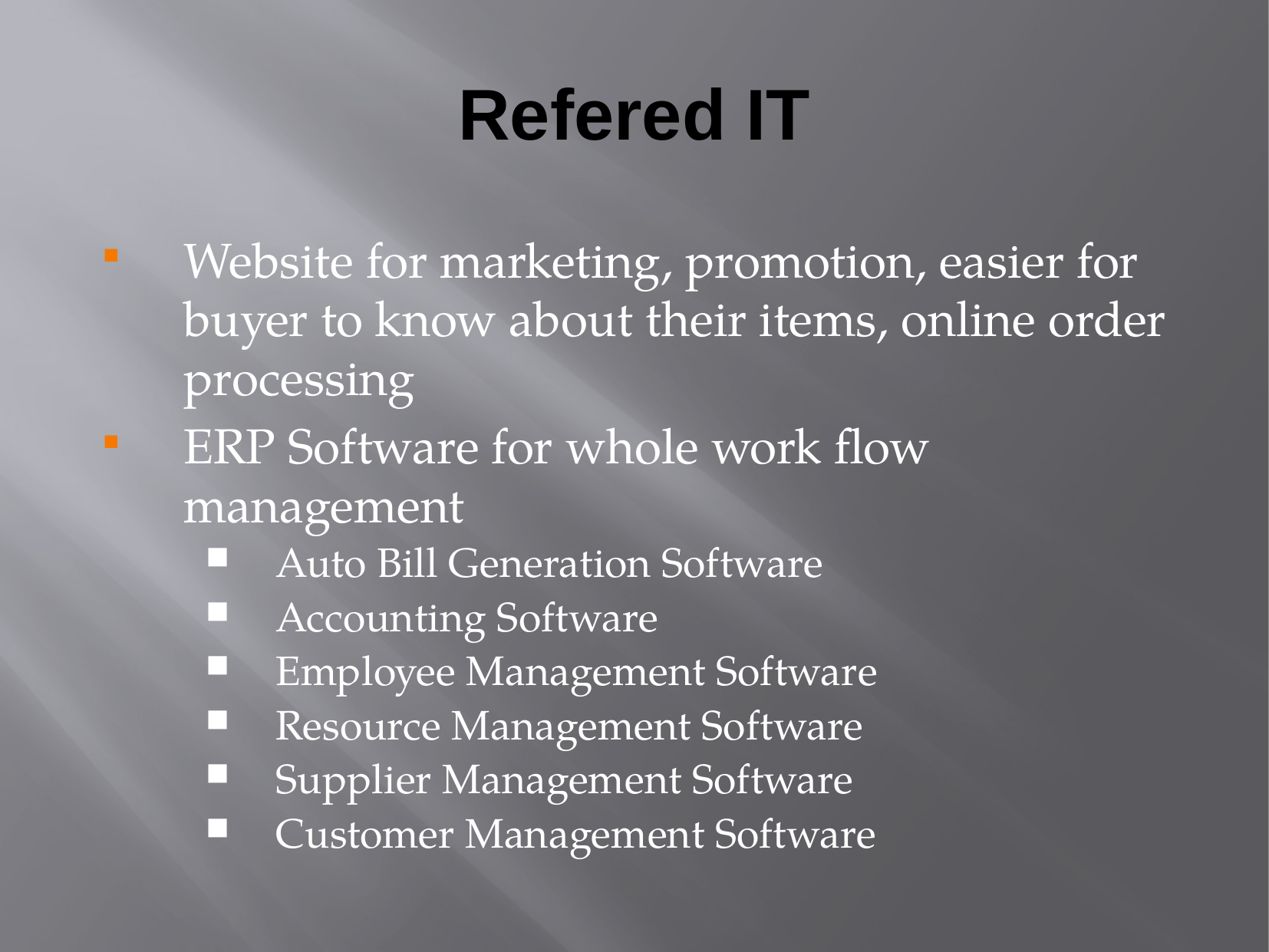

# Refered IT
Website for marketing, promotion, easier for buyer to know about their items, online order processing
ERP Software for whole work flow management
Auto Bill Generation Software
Accounting Software
Employee Management Software
Resource Management Software
Supplier Management Software
Customer Management Software